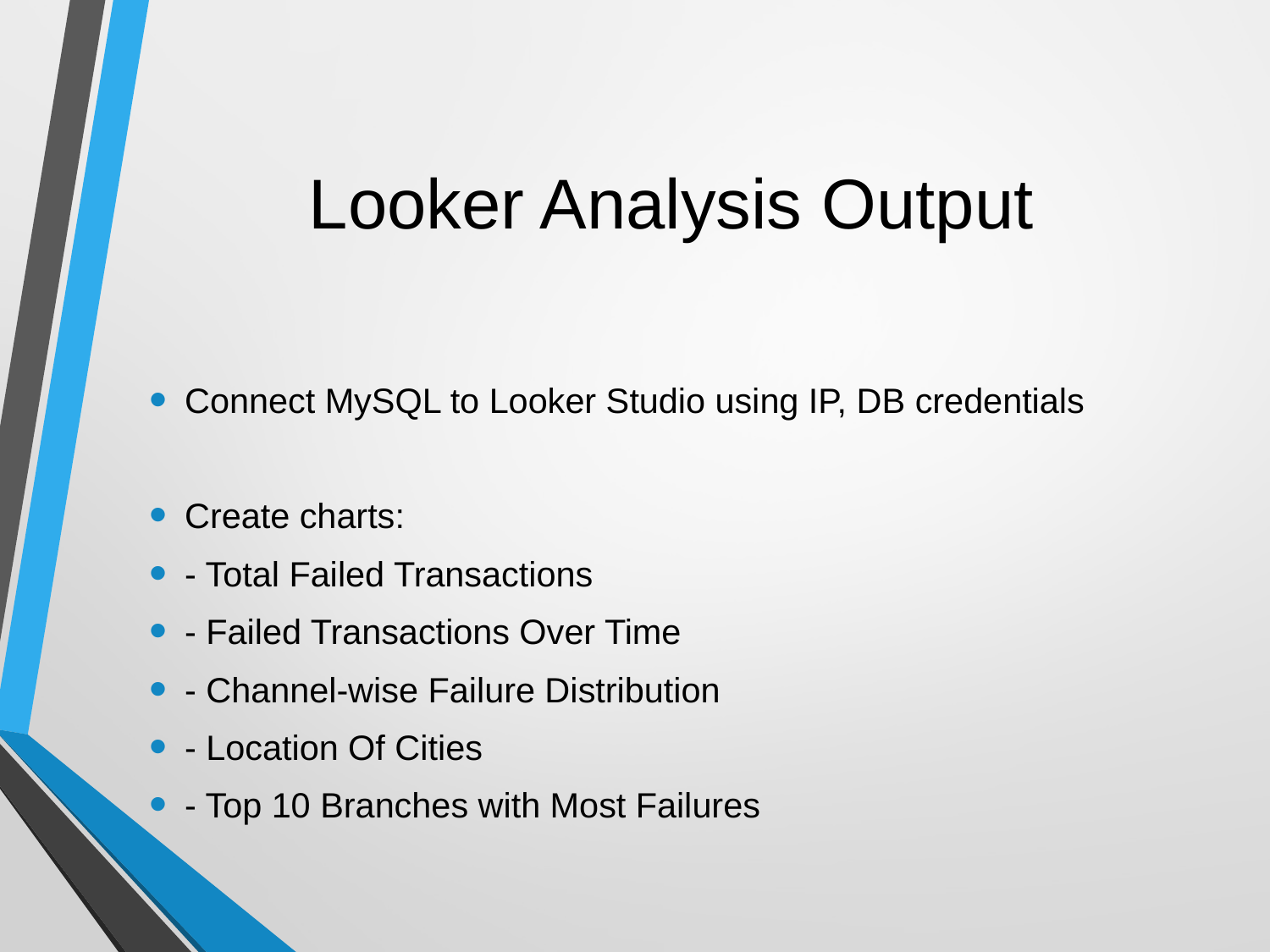

# Looker Analysis Output
Connect MySQL to Looker Studio using IP, DB credentials

Create charts:
- Total Failed Transactions
- Failed Transactions Over Time
- Channel-wise Failure Distribution
- Location Of Cities
- Top 10 Branches with Most Failures